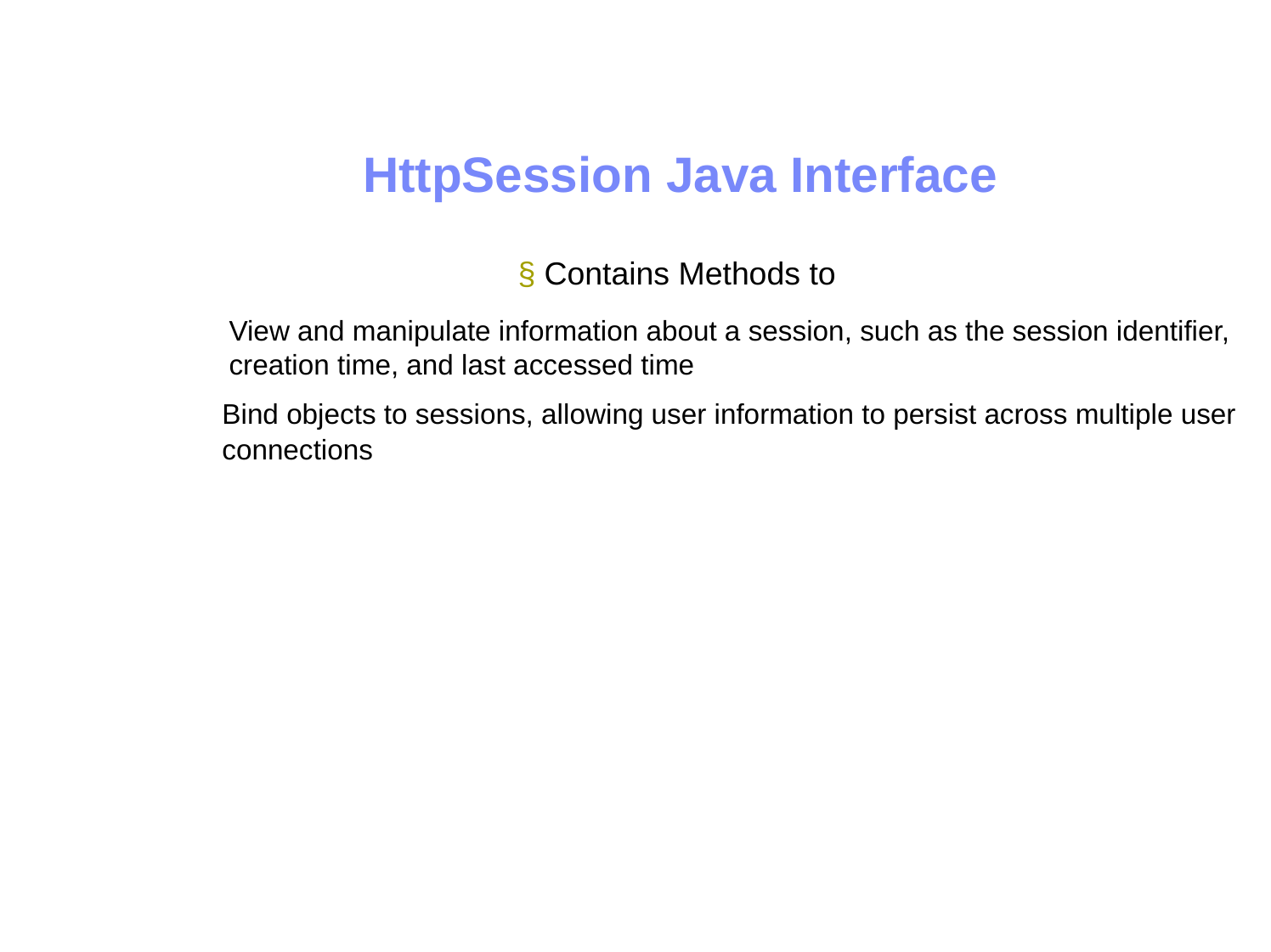

Antrix Consultancy Services

HttpSession Java Interface

§ Contains Methods to

View and manipulate information about a session, such as the session identifier,
creation time, and last accessed time

Bind objects to sessions, allowing user information to persist across multiple user
connections

Madhusudhanan.P.K.